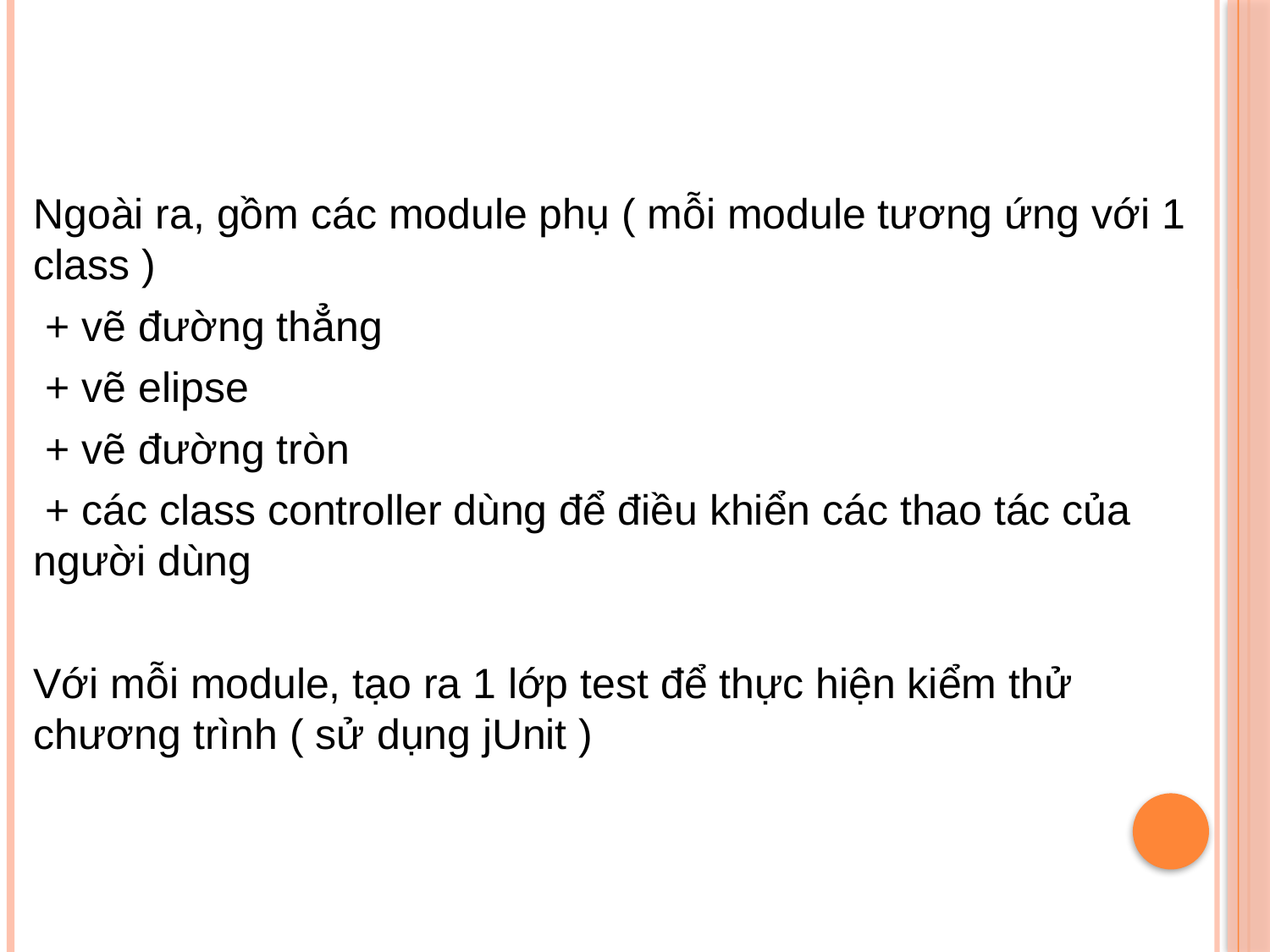

Ngoài ra, gồm các module phụ ( mỗi module tương ứng với 1 class )
 + vẽ đường thẳng
 + vẽ elipse
 + vẽ đường tròn
 + các class controller dùng để điều khiển các thao tác của người dùng

Với mỗi module, tạo ra 1 lớp test để thực hiện kiểm thử chương trình ( sử dụng jUnit )